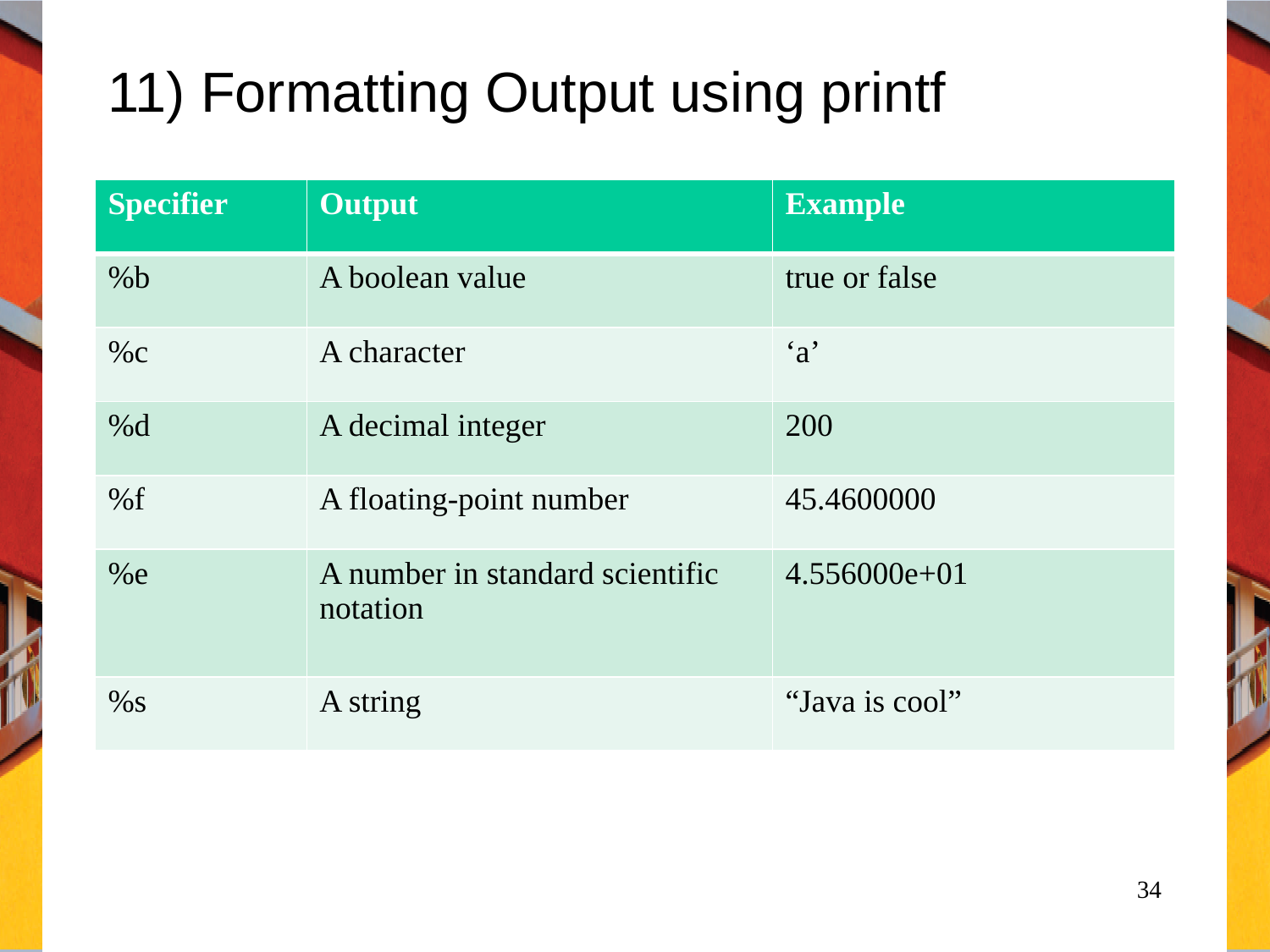

# 11) Formatting Output using printf
| Specifier | Output | Example |
| --- | --- | --- |
| %b | A boolean value | true or false |
| %c | A character | ‘a’ |
| %d | A decimal integer | 200 |
| %f | A floating-point number | 45.4600000 |
| %e | A number in standard scientific notation | 4.556000e+01 |
| %s | A string | “Java is cool” |
34